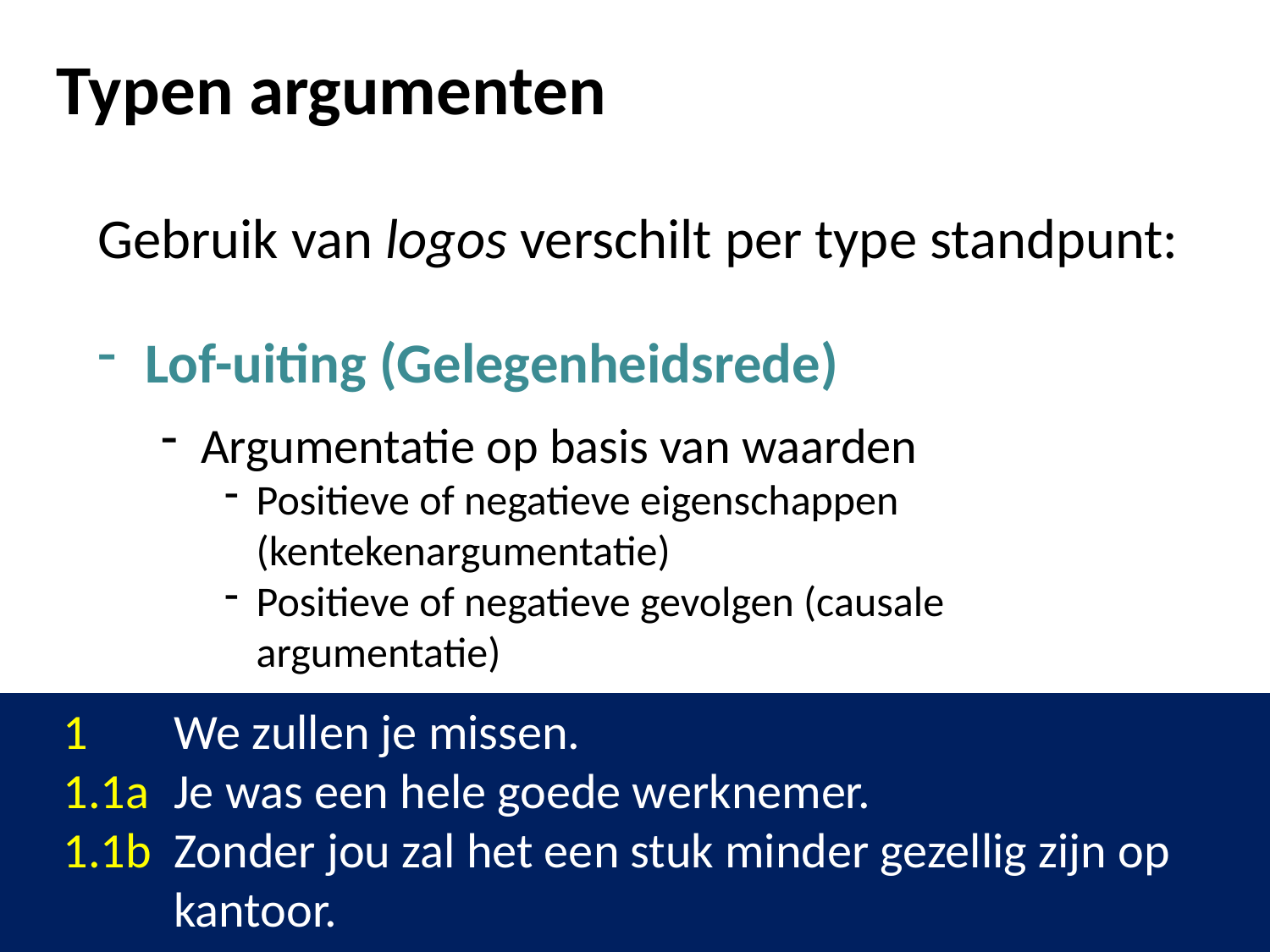

# Typen argumenten
Gebruik van logos verschilt per type standpunt:

Lof-uiting (Gelegenheidsrede)
Argumentatie op basis van waarden
Positieve of negatieve eigenschappen (kentekenargumentatie)
Positieve of negatieve gevolgen (causale argumentatie)
1 	We zullen je missen.
1.1a	Je was een hele goede werknemer.
1.1b	Zonder jou zal het een stuk minder gezellig zijn op kantoor.

32
32